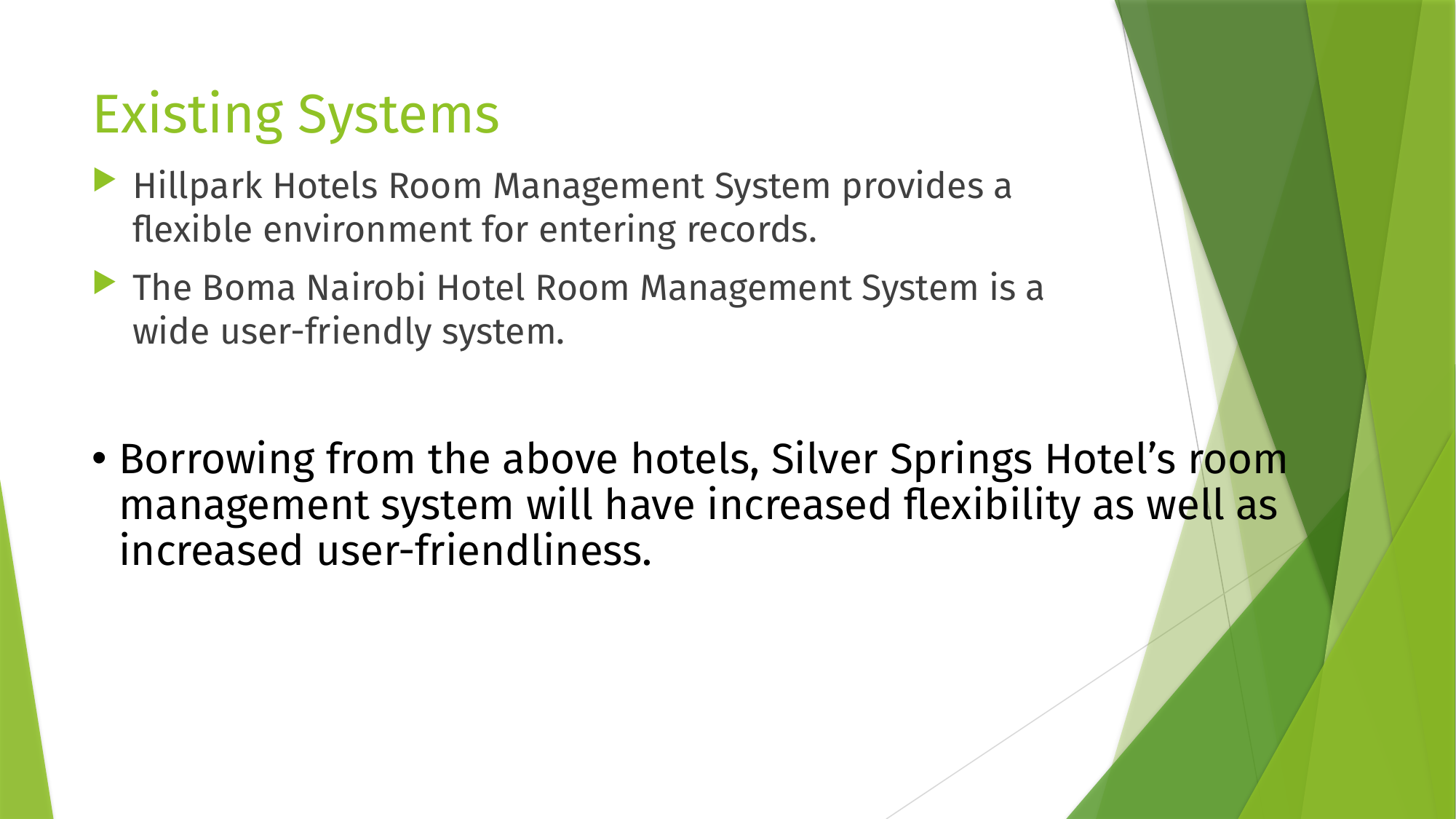

# Existing Systems
Hillpark Hotels Room Management System provides a flexible environment for entering records.
The Boma Nairobi Hotel Room Management System is a wide user-friendly system.

Borrowing from the above hotels, Silver Springs Hotel’s room management system will have increased flexibility as well as increased user-friendliness.